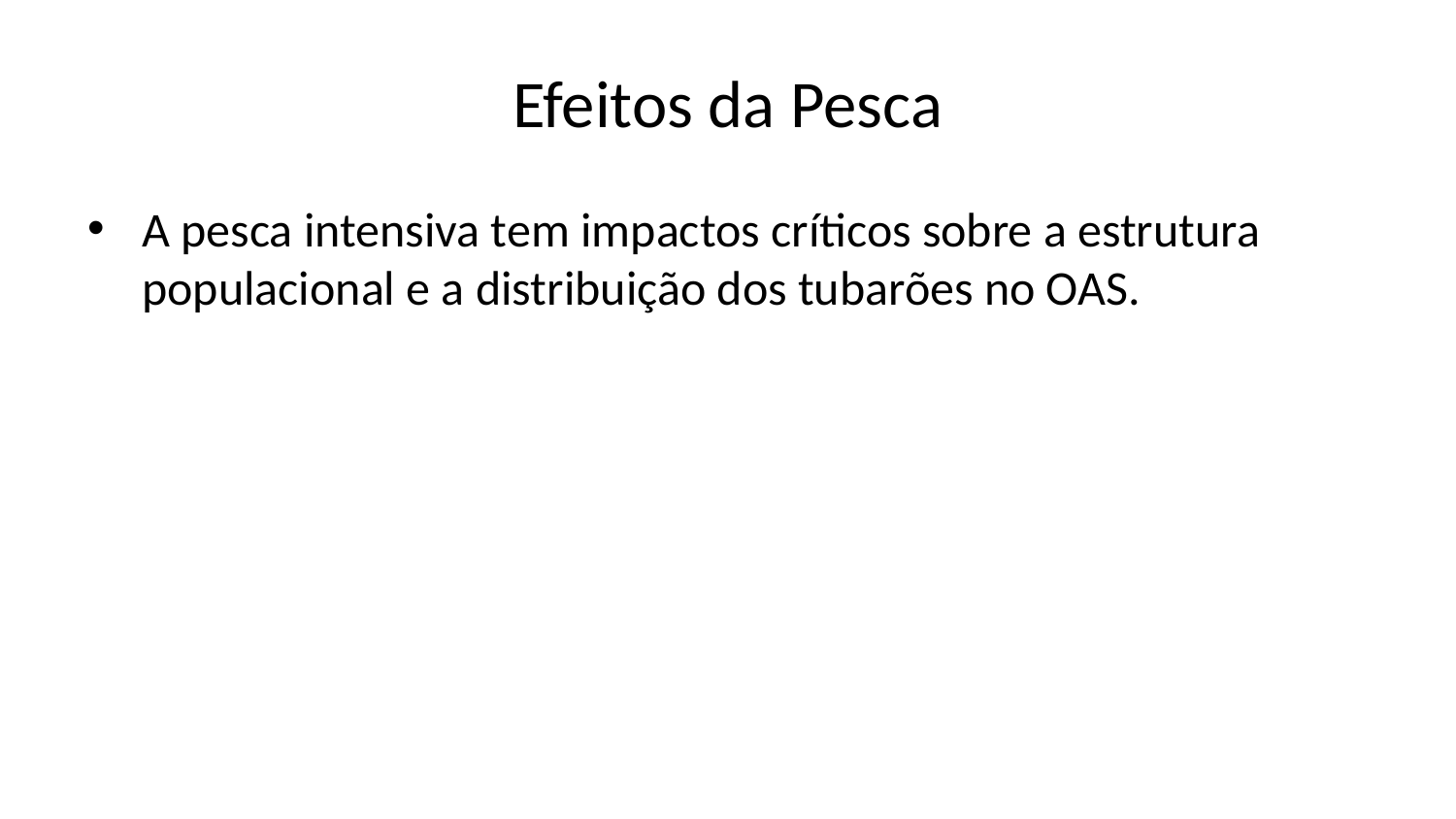

# Efeitos da Pesca
A pesca intensiva tem impactos críticos sobre a estrutura populacional e a distribuição dos tubarões no OAS.